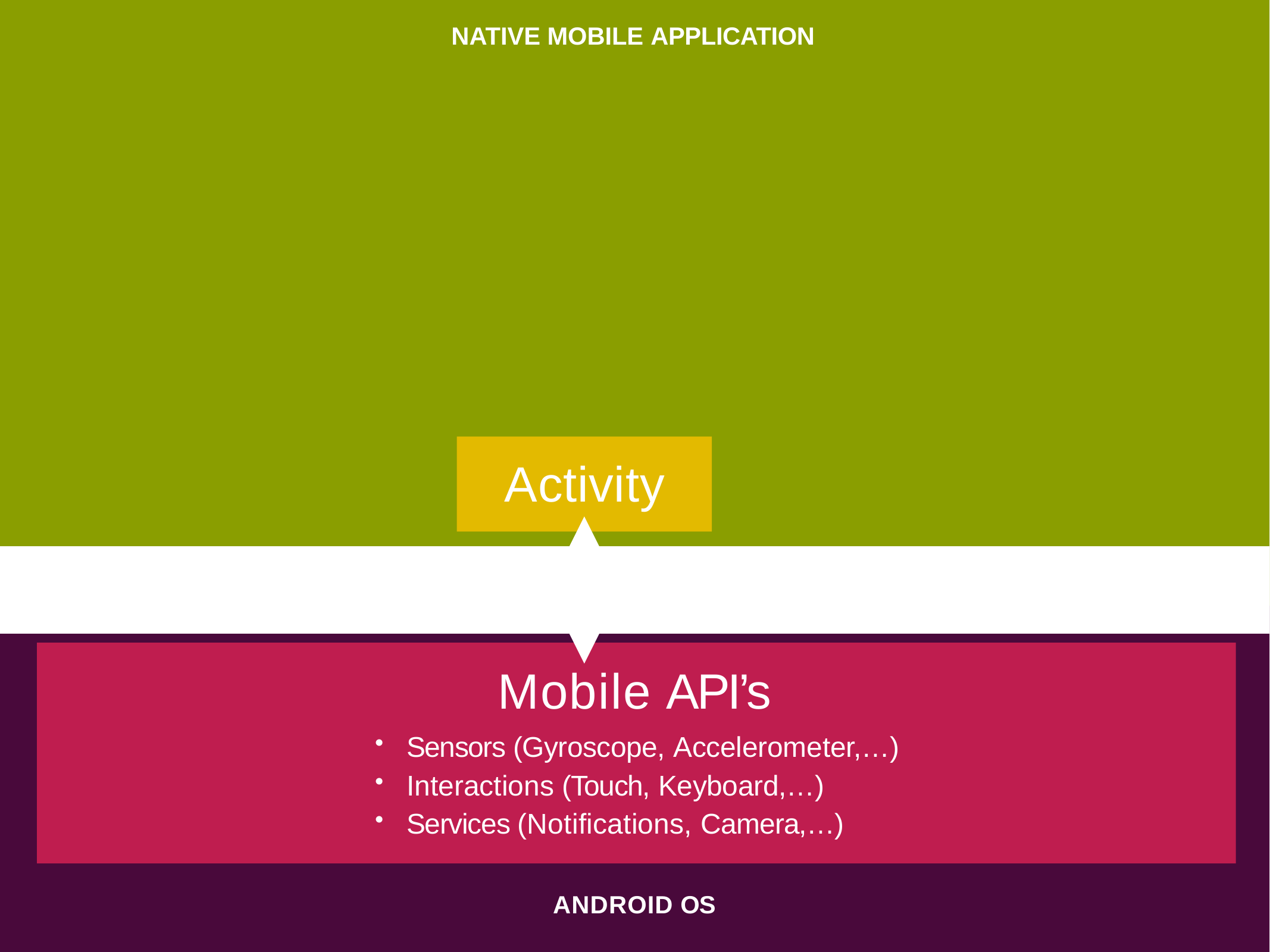

NATIVE MOBILE APPLICATION

Activity

Mobile API’s
Sensors (Gyroscope, Accelerometer,…)
Interactions (Touch, Keyboard,…)
Services (Notifications, Camera,…)

ANDROID OS
9/53